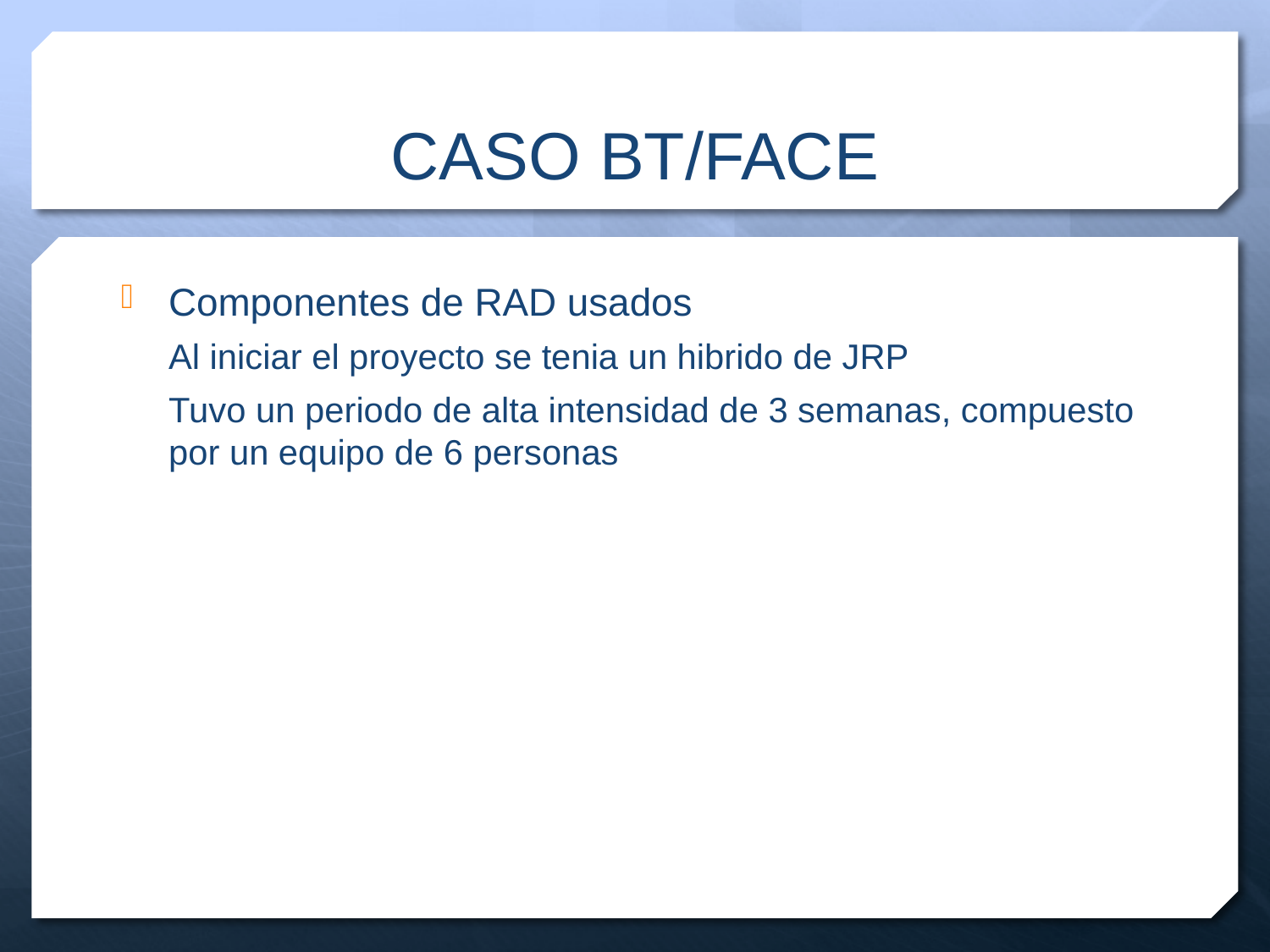

# CASO BT/FACE
Componentes de RAD usados
Al iniciar el proyecto se tenia un hibrido de JRP
Tuvo un periodo de alta intensidad de 3 semanas, compuesto por un equipo de 6 personas